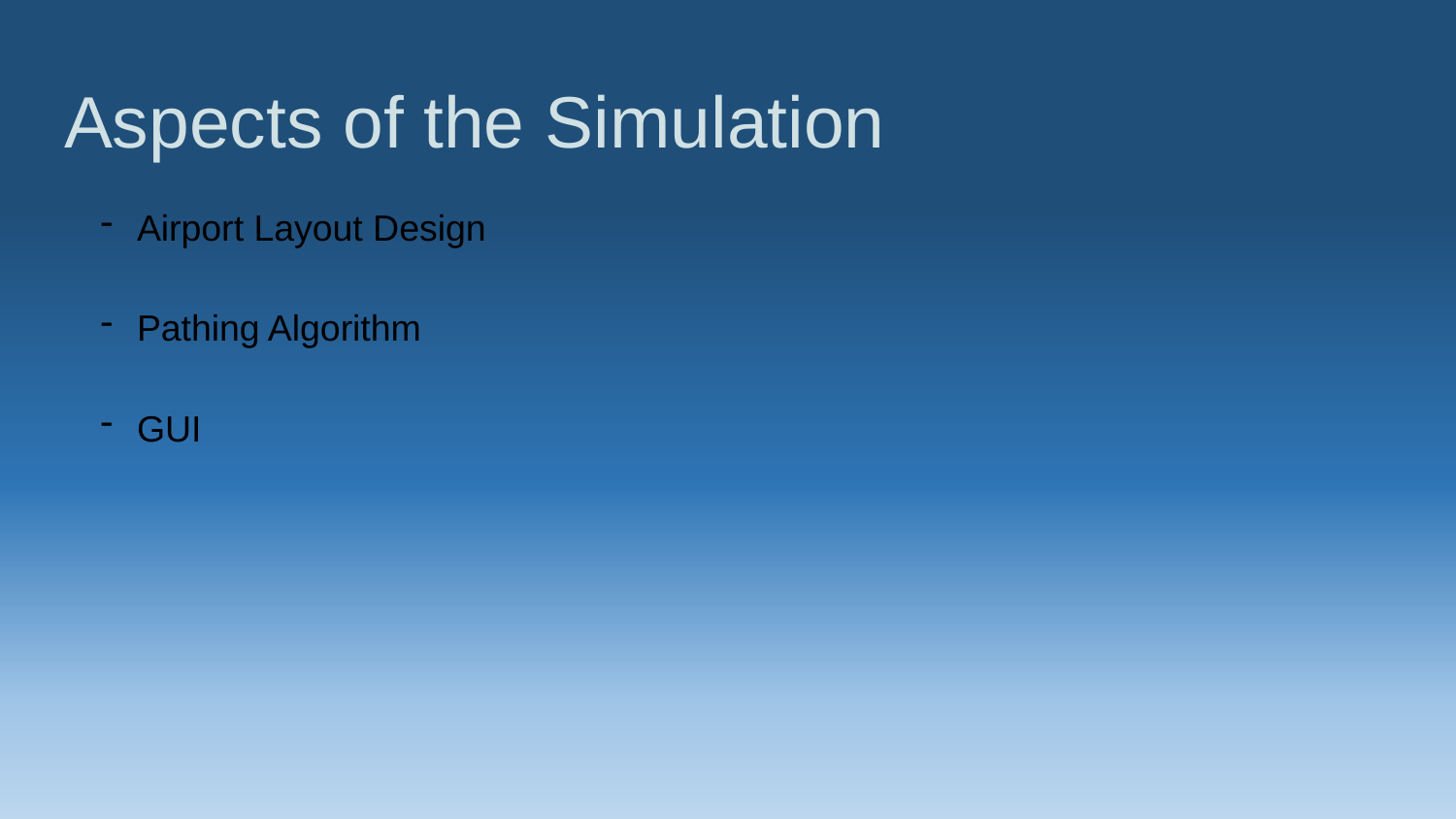

# Aspects of the Simulation
Airport Layout Design

Pathing Algorithm

GUI